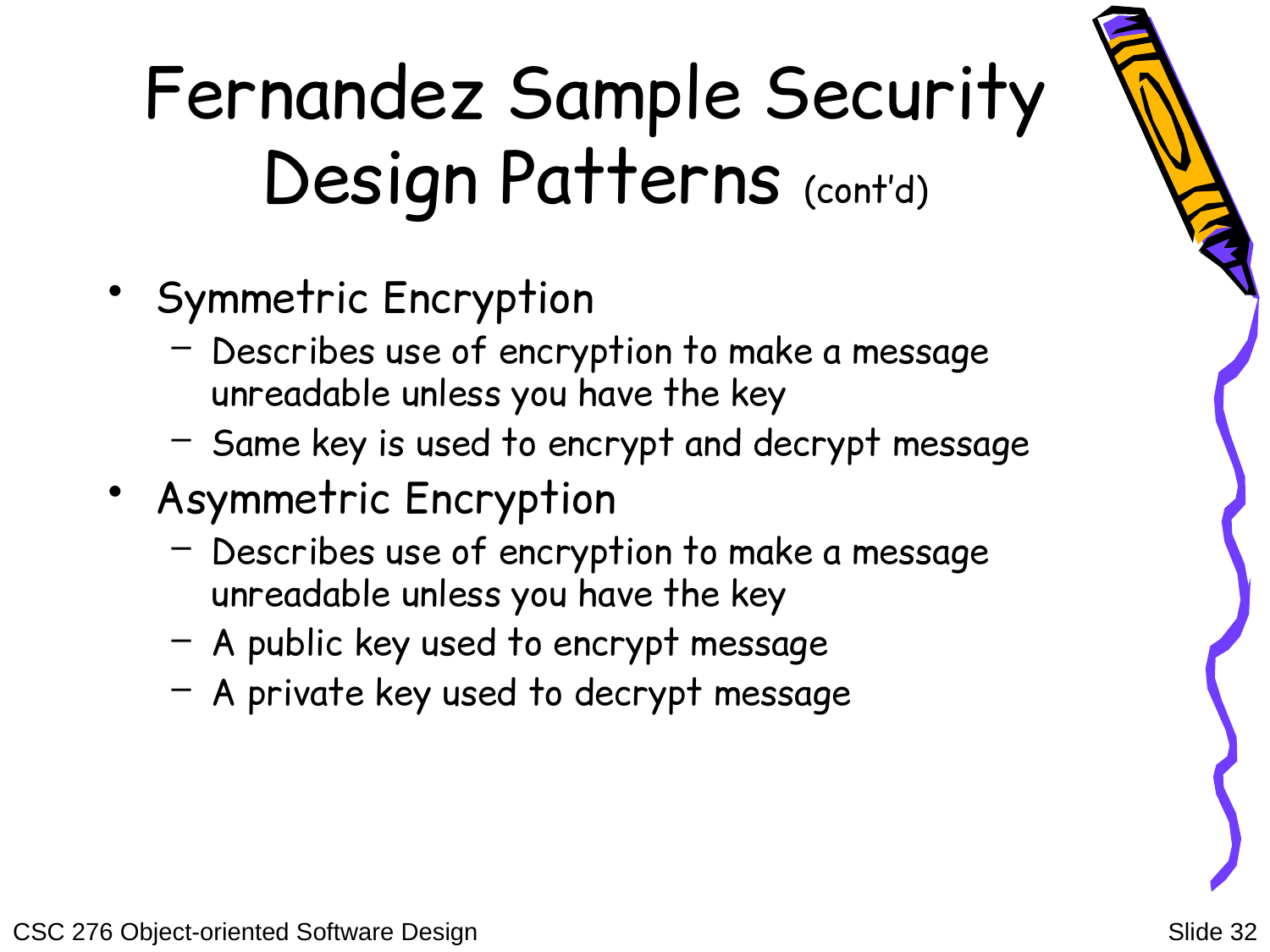

# Fernandez Sample Security Design Patterns (cont’d)
Symmetric Encryption
Describes use of encryption to make a message unreadable unless you have the key
Same key is used to encrypt and decrypt message
Asymmetric Encryption
Describes use of encryption to make a message unreadable unless you have the key
A public key used to encrypt message
A private key used to decrypt message